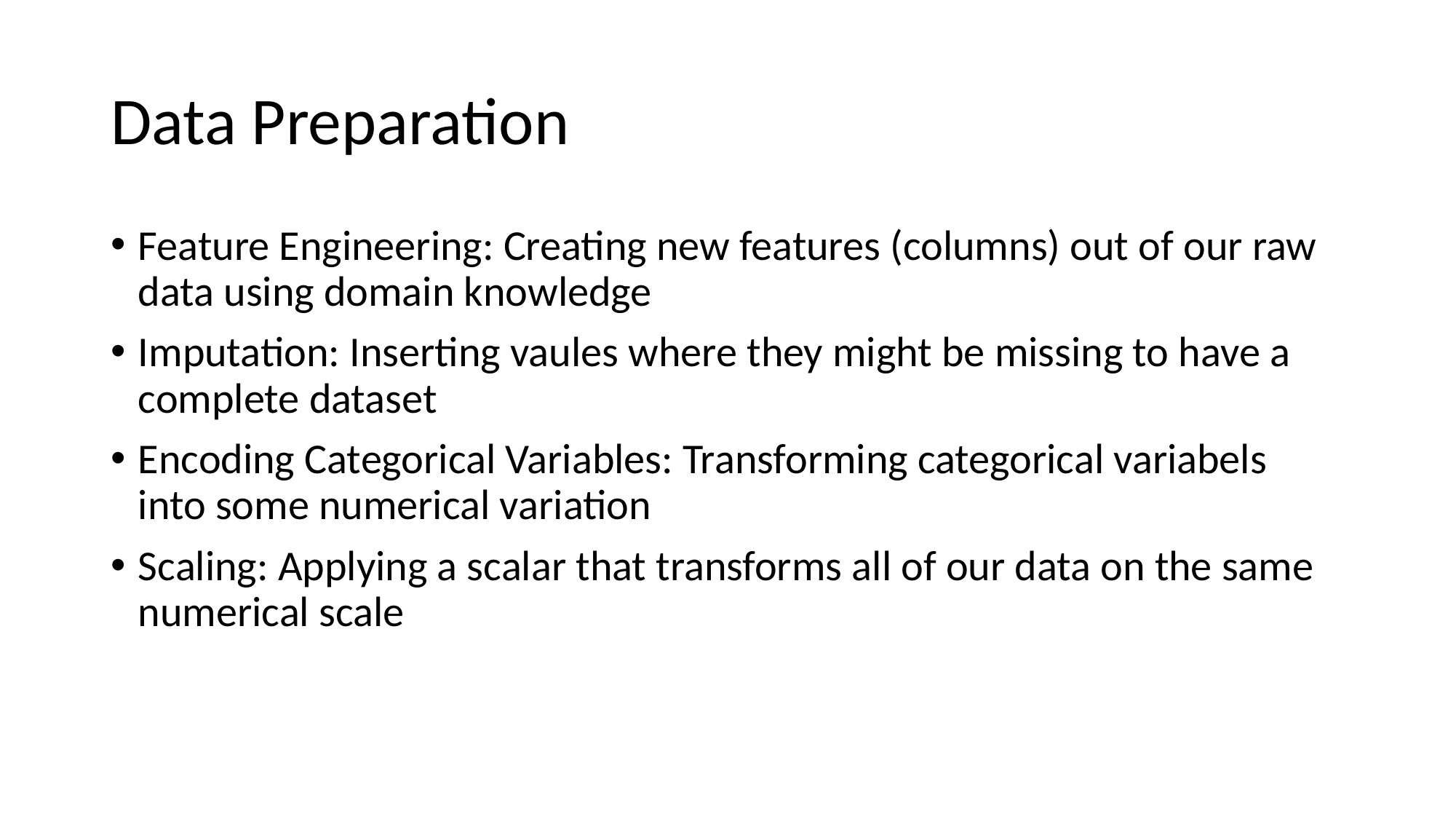

# Data Preparation
Feature Engineering: Creating new features (columns) out of our raw data using domain knowledge
Imputation: Inserting vaules where they might be missing to have a complete dataset
Encoding Categorical Variables: Transforming categorical variabels into some numerical variation
Scaling: Applying a scalar that transforms all of our data on the same numerical scale